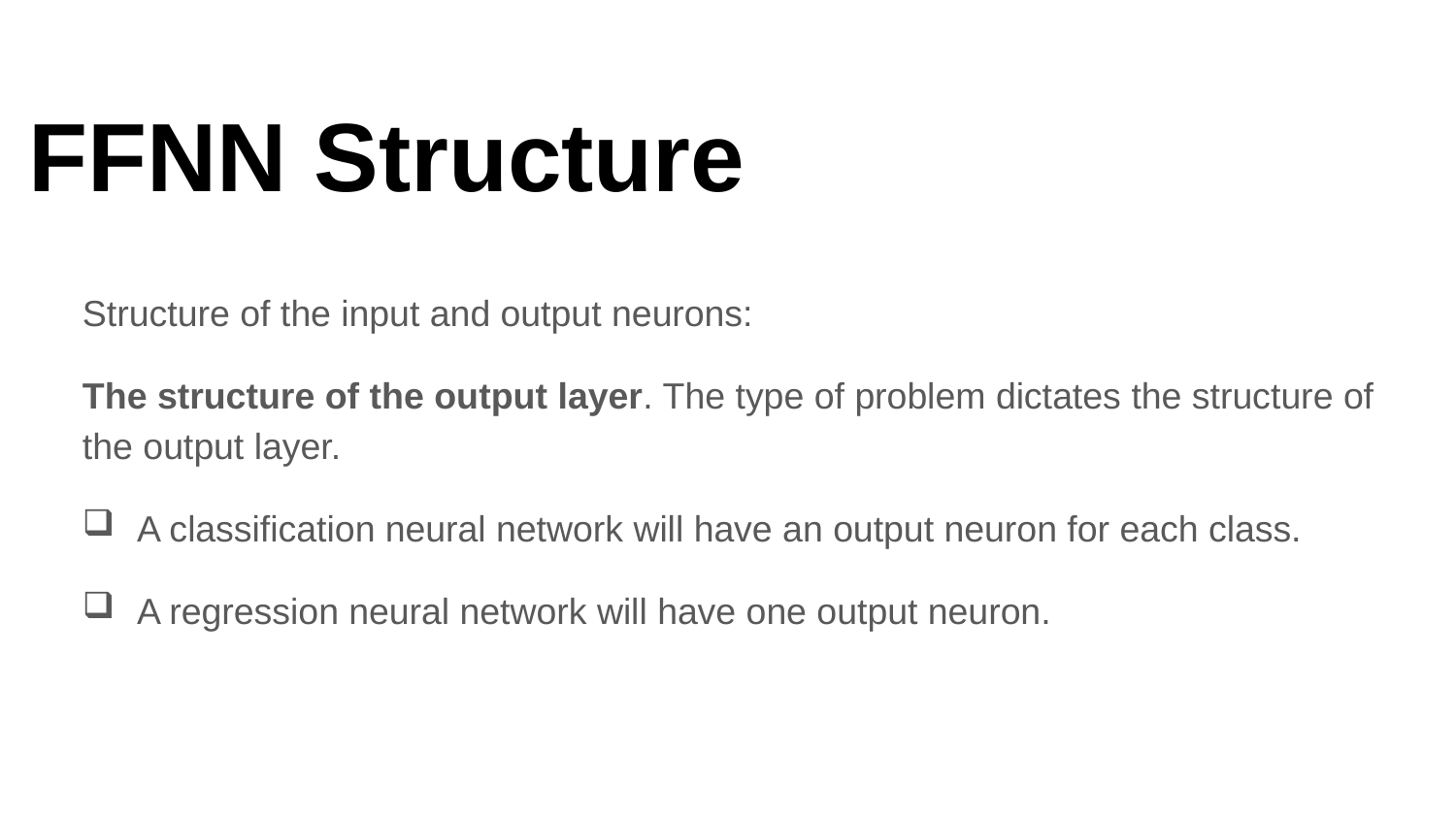

# FFNN Structure
Structure of the input and output neurons:
The structure of the output layer. The type of problem dictates the structure of the output layer.
A classification neural network will have an output neuron for each class.
A regression neural network will have one output neuron.